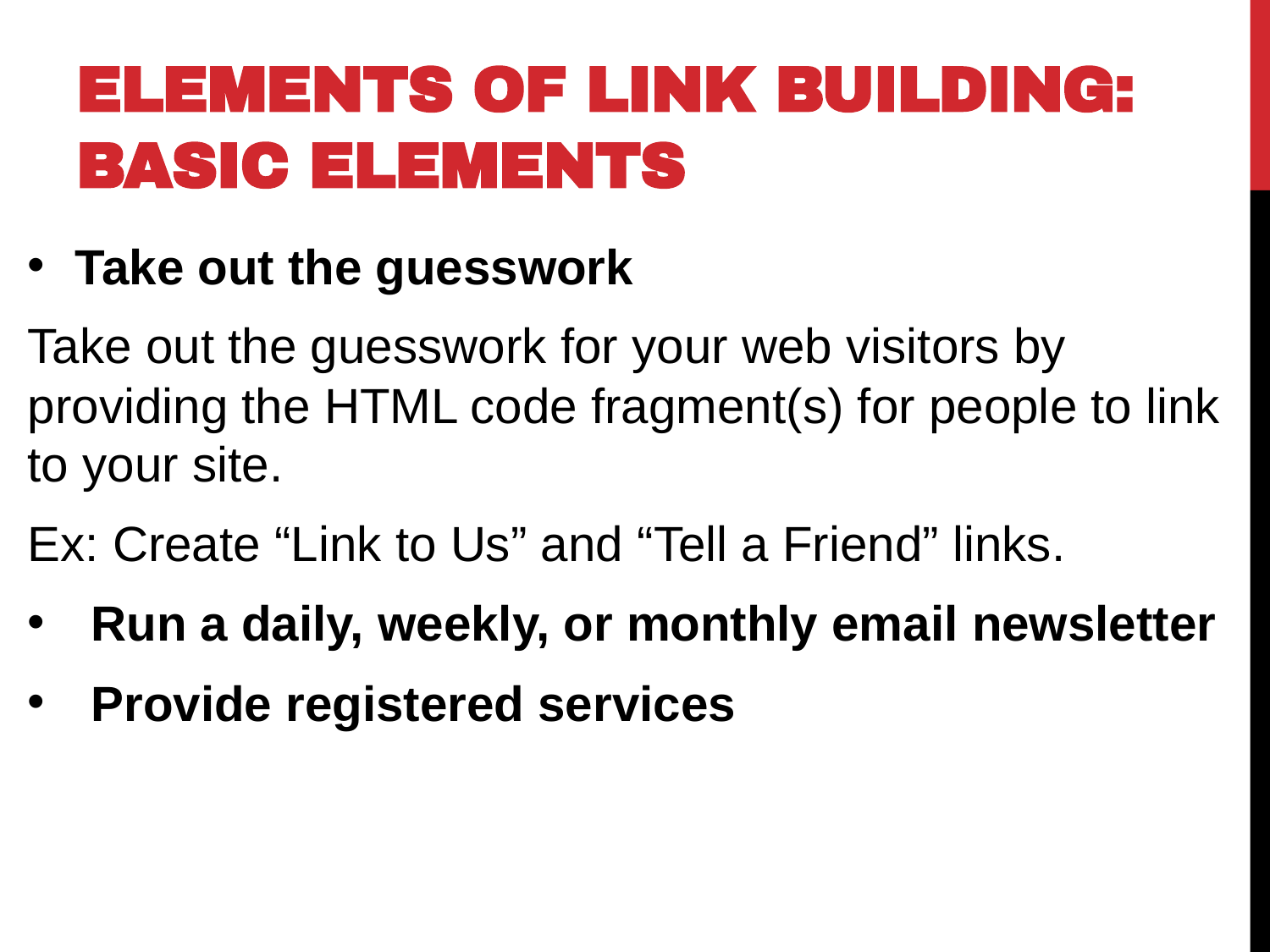

# Elements of Link Building: Basic Elements
Take out the guesswork
Take out the guesswork for your web visitors by providing the HTML code fragment(s) for people to link to your site.
Ex: Create “Link to Us” and “Tell a Friend” links.
Run a daily, weekly, or monthly email newsletter
Provide registered services